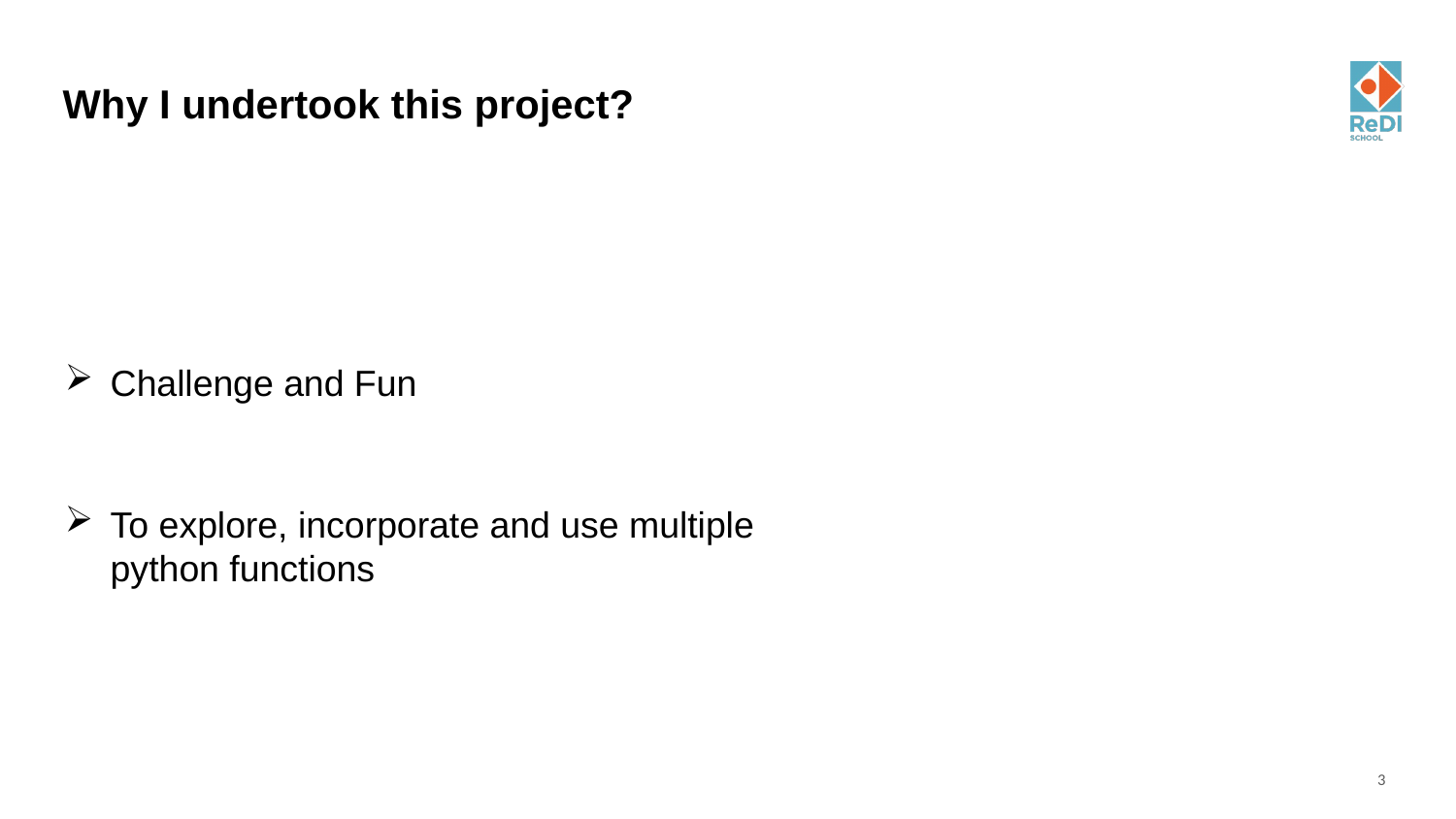

# Why I undertook this project?

Challenge and Fun

To explore, incorporate and use multiple python functions

3